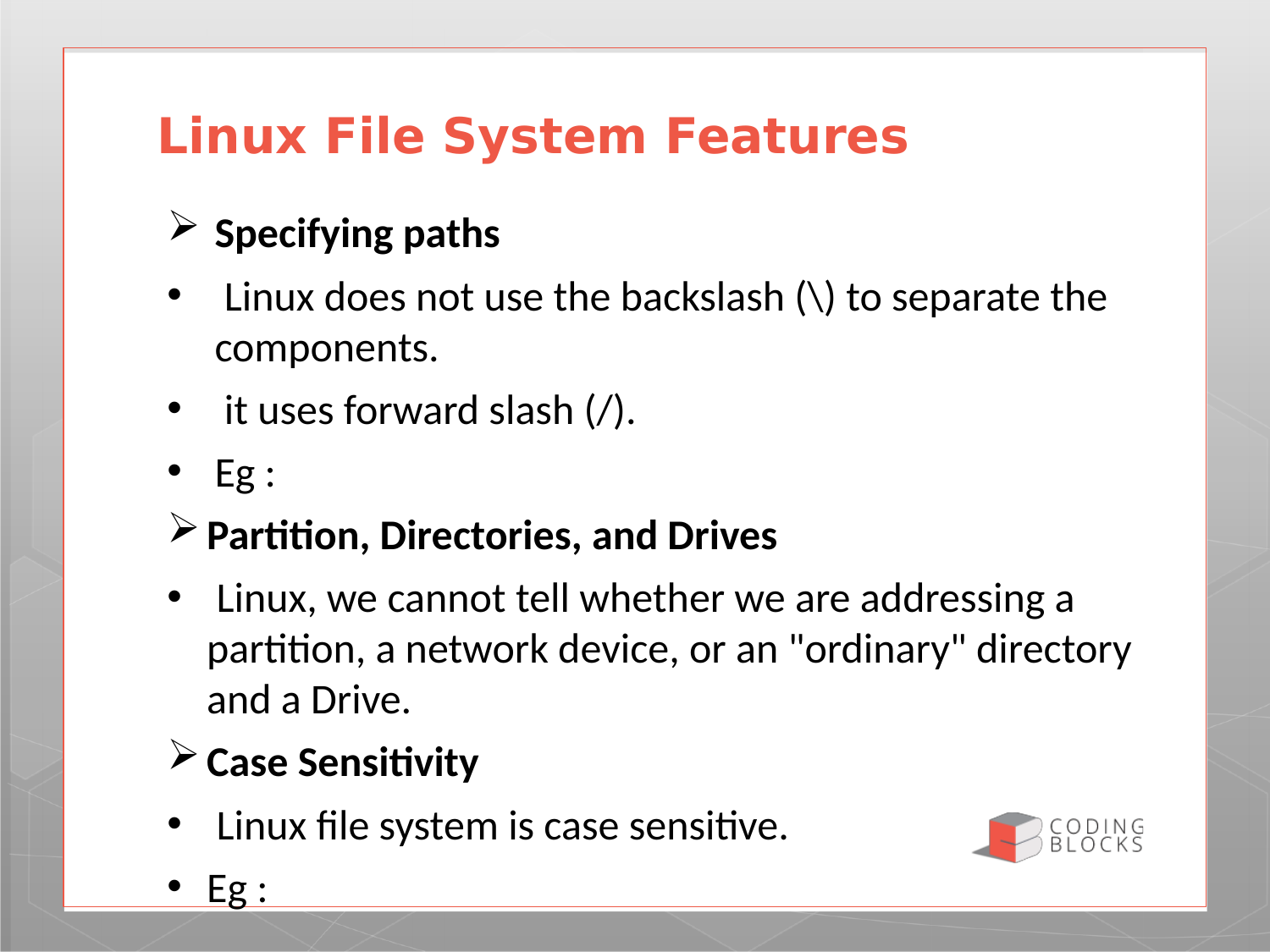

# Linux File System Features
Specifying paths
 Linux does not use the backslash (\) to separate the components.
 it uses forward slash (/).
Eg :
Partition, Directories, and Drives
 Linux, we cannot tell whether we are addressing a partition, a network device, or an "ordinary" directory and a Drive.
Case Sensitivity
 Linux file system is case sensitive.
Eg :